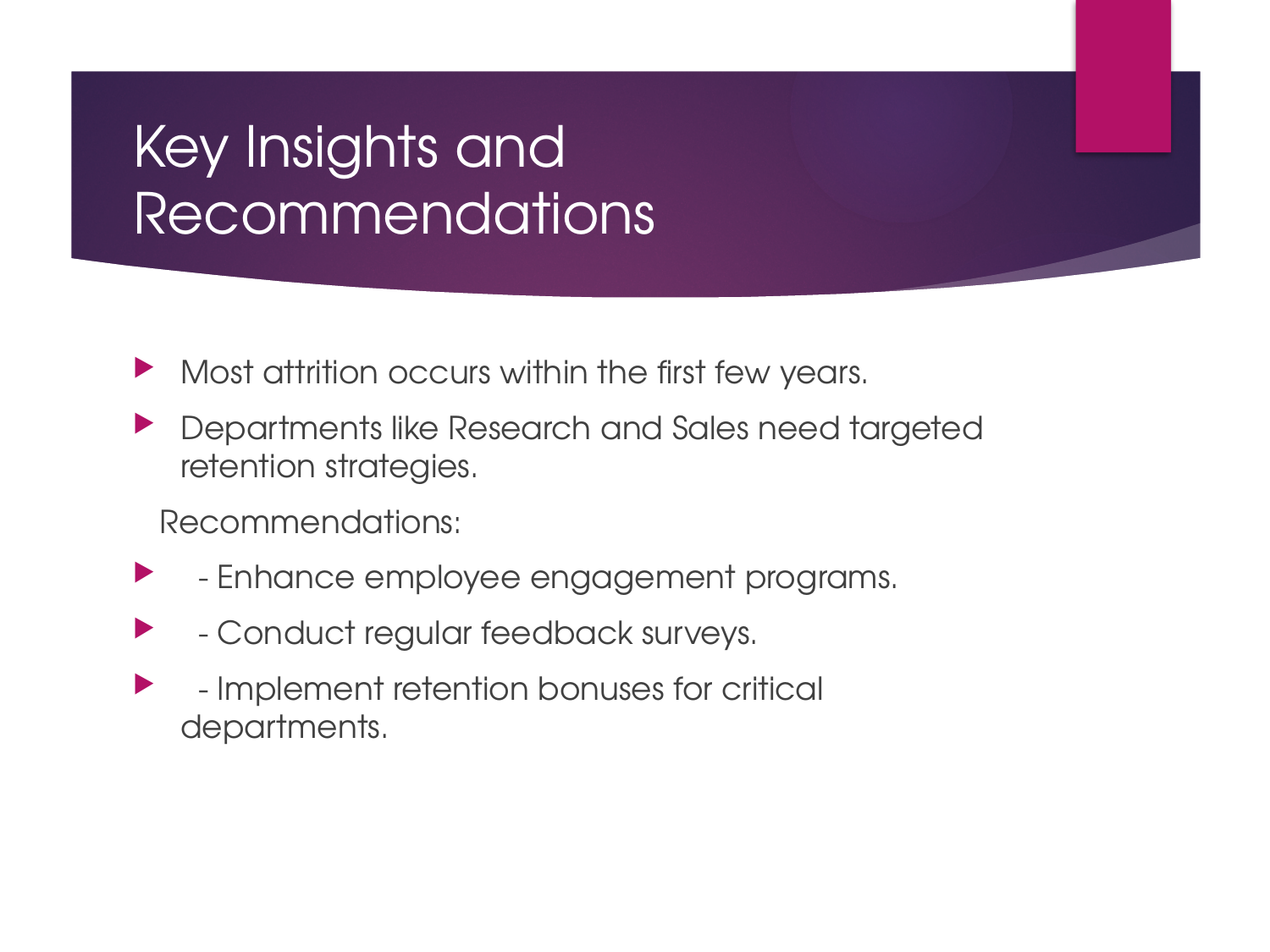

# Key Insights and Recommendations
Most attrition occurs within the first few years.
Departments like Research and Sales need targeted retention strategies.
   Recommendations:
  - Enhance employee engagement programs.
  - Conduct regular feedback surveys.
  - Implement retention bonuses for critical departments.